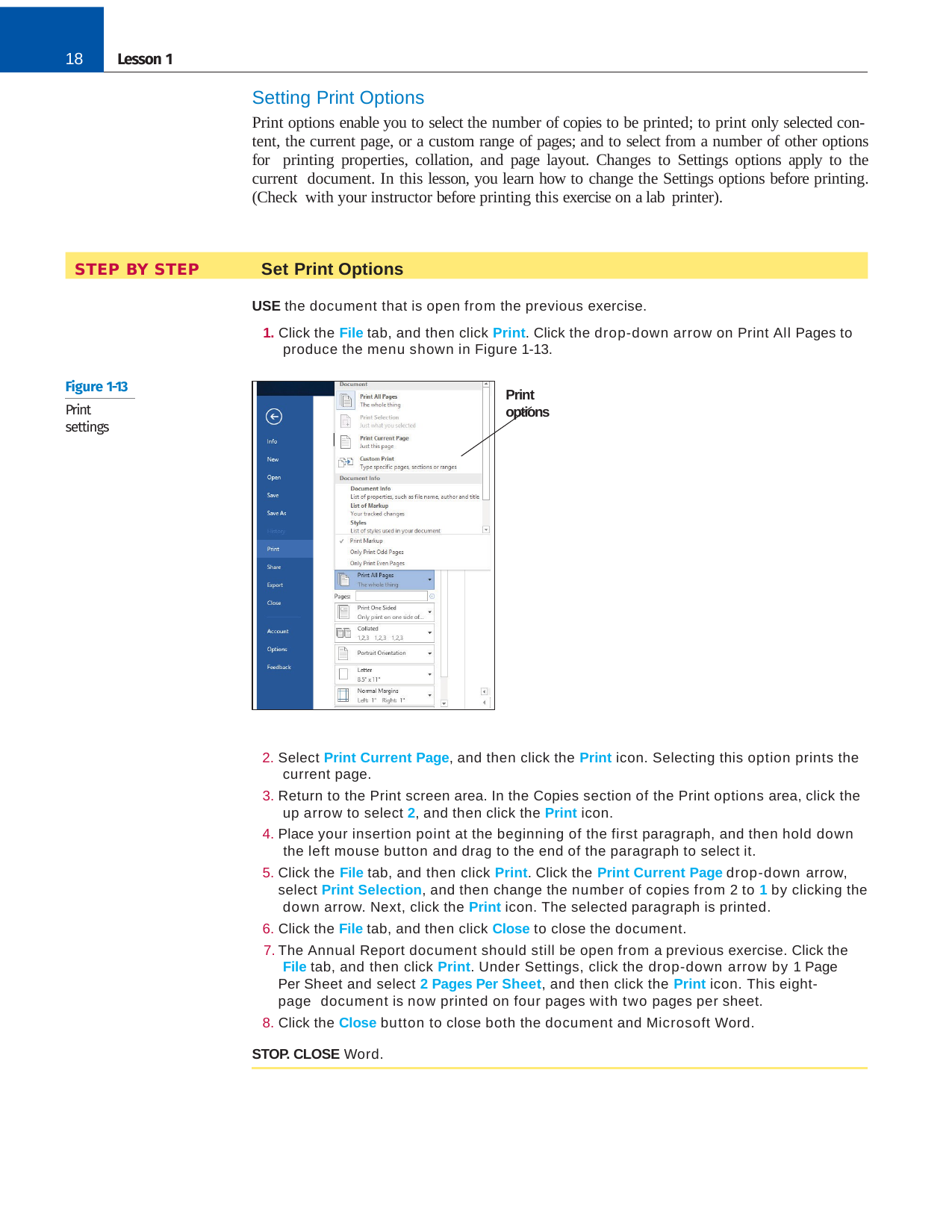

18
Lesson 1
Setting Print Options
Print options enable you to select the number of copies to be printed; to print only selected con-  tent, the current page, or a custom range of pages; and to select from a number of other options for  printing properties, collation, and page layout. Changes to Settings options apply to the current  document. In this lesson, you learn how to change the Settings options before printing. (Check  with your instructor before printing this exercise on a lab printer).
STEP BY STEP	Set Print Options
USE the document that is open from the previous exercise.
1. Click the File tab, and then click Print. Click the drop-down arrow on Print All Pages to  produce the menu shown in Figure 1-13.
Figure 1-13

Print options

Print settings

Select Print Current Page, and then click the Print icon. Selecting this option prints the  current page.
Return to the Print screen area. In the Copies section of the Print options area, click the  up arrow to select 2, and then click the Print icon.
Place your insertion point at the beginning of the first paragraph, and then hold down  the left mouse button and drag to the end of the paragraph to select it.
Click the File tab, and then click Print. Click the Print Current Page drop-down arrow,  select Print Selection, and then change the number of copies from 2 to 1 by clicking the  down arrow. Next, click the Print icon. The selected paragraph is printed.
Click the File tab, and then click Close to close the document.
The Annual Report document should still be open from a previous exercise. Click the  File tab, and then click Print. Under Settings, click the drop-down arrow by 1 Page  Per Sheet and select 2 Pages Per Sheet, and then click the Print icon. This eight-page  document is now printed on four pages with two pages per sheet.
Click the Close button to close both the document and Microsoft Word.

STOP. CLOSE Word.